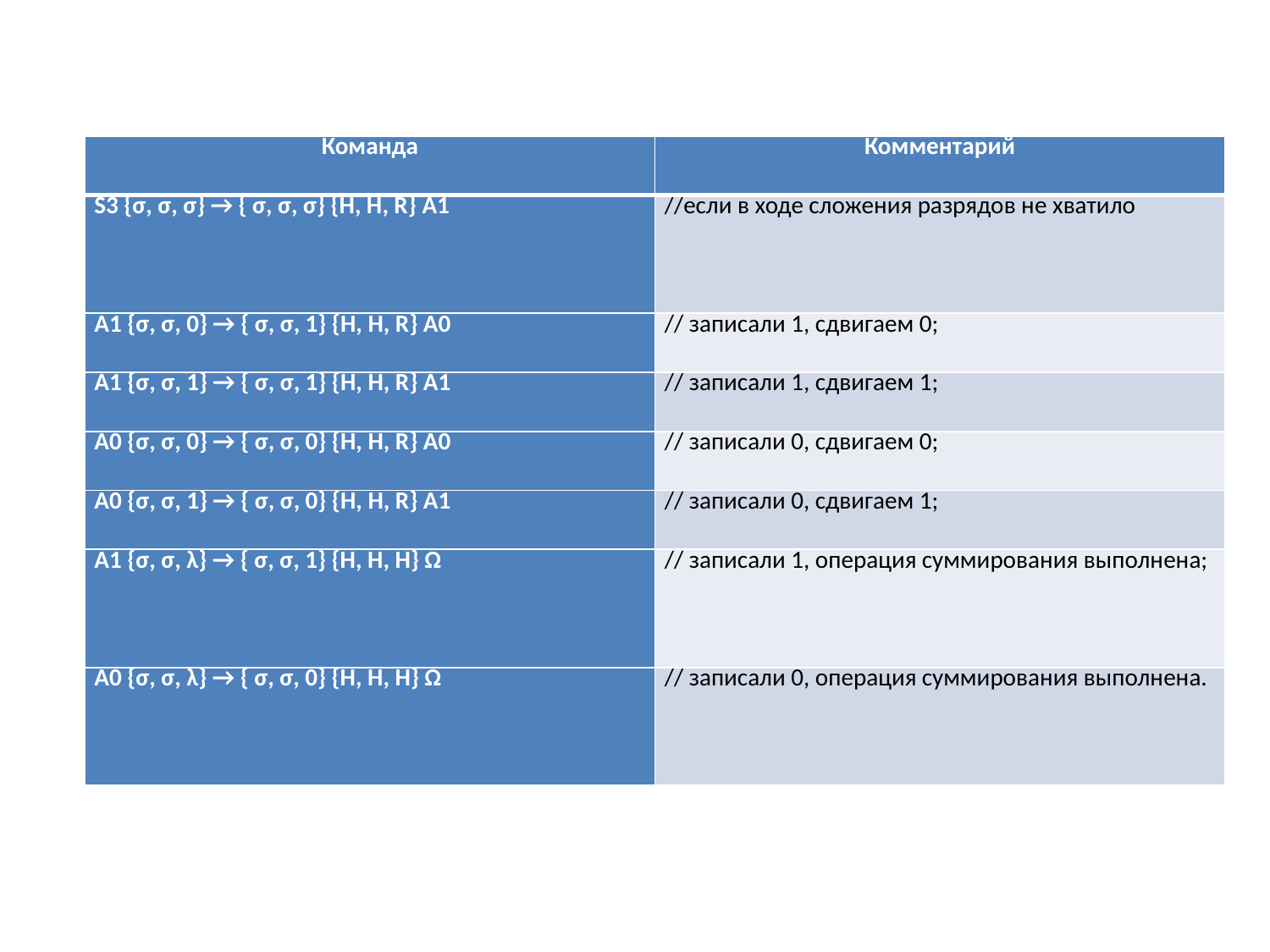

| Команда | Комментарий |
| --- | --- |
| S3 {σ, σ, σ} → { σ, σ, σ} {H, H, R} A1 | //если в ходе сложения разрядов не хватило |
| A1 {σ, σ, 0} → { σ, σ, 1} {H, H, R} A0 | // записали 1, сдвигаем 0; |
| A1 {σ, σ, 1} → { σ, σ, 1} {H, H, R} A1 | // записали 1, сдвигаем 1; |
| A0 {σ, σ, 0} → { σ, σ, 0} {H, H, R} A0 | // записали 0, сдвигаем 0; |
| A0 {σ, σ, 1} → { σ, σ, 0} {H, H, R} A1 | // записали 0, сдвигаем 1; |
| A1 {σ, σ, λ} → { σ, σ, 1} {H, H, H} Ω | // записали 1, операция суммирования выполнена; |
| A0 {σ, σ, λ} → { σ, σ, 0} {H, H, H} Ω | // записали 0, операция суммирования выполнена. |